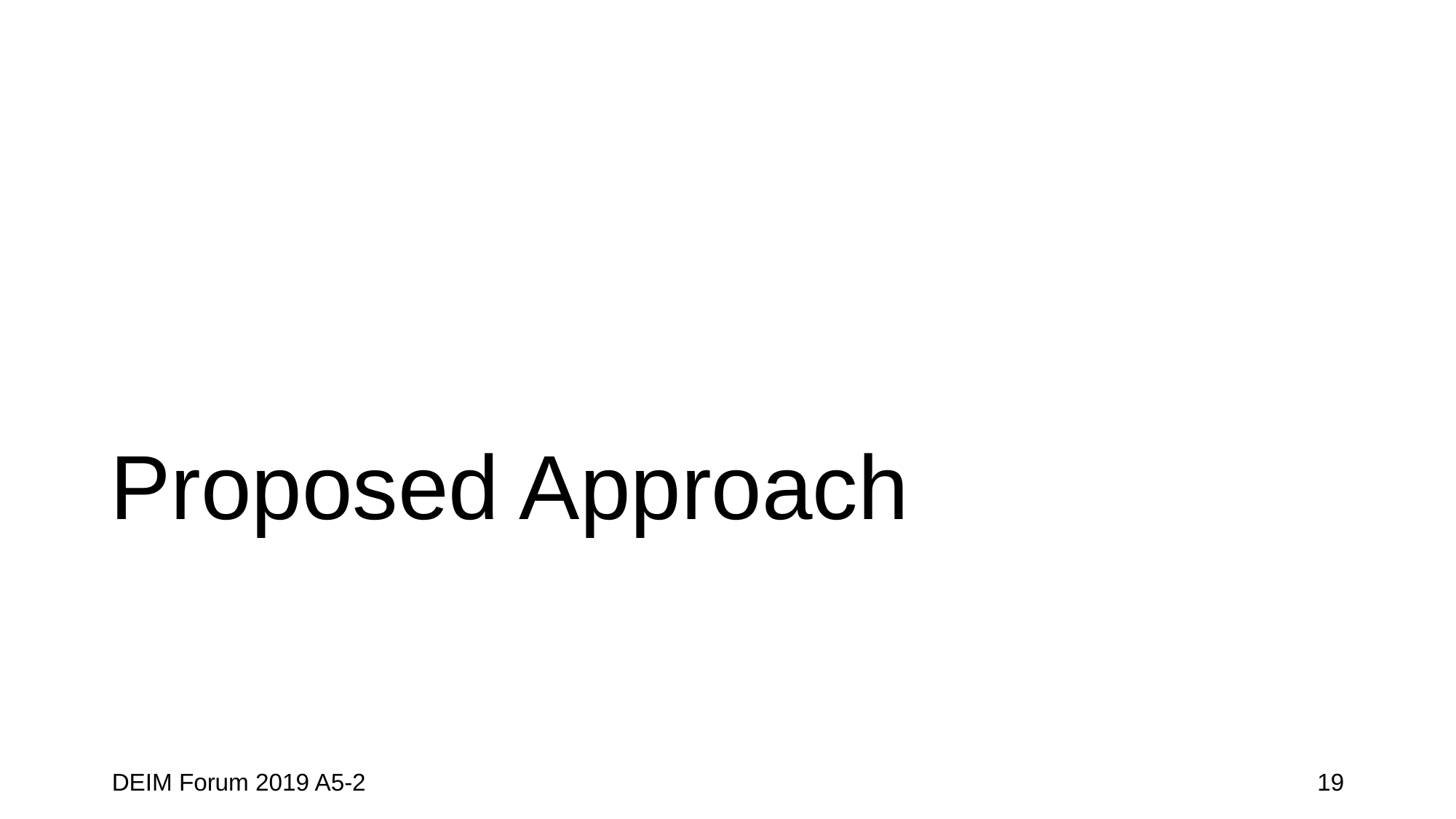

# Proposed Approach

DEIM Forum 2019 A5-2
19